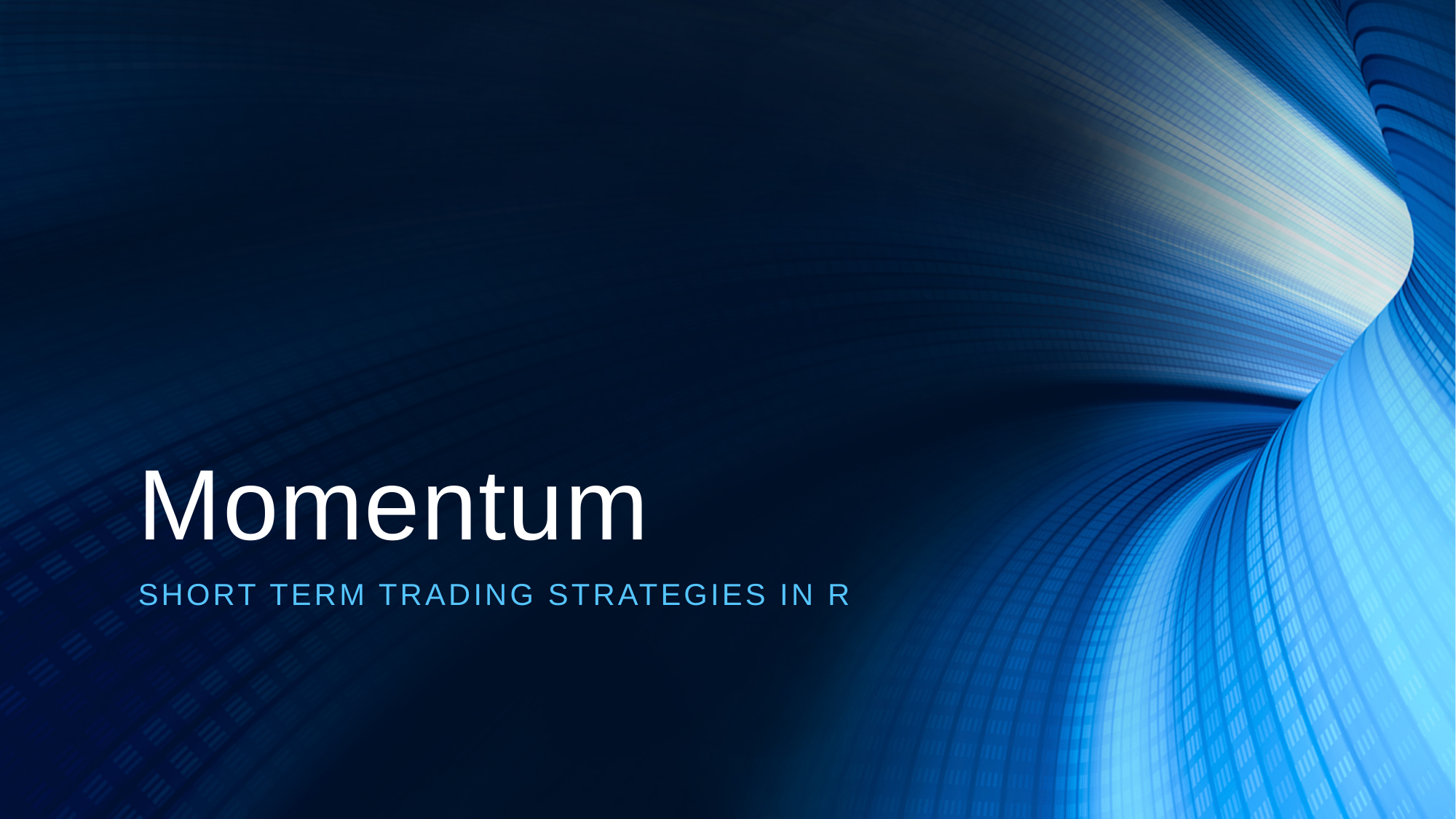

# Momentum
short term trading stratEgies in R